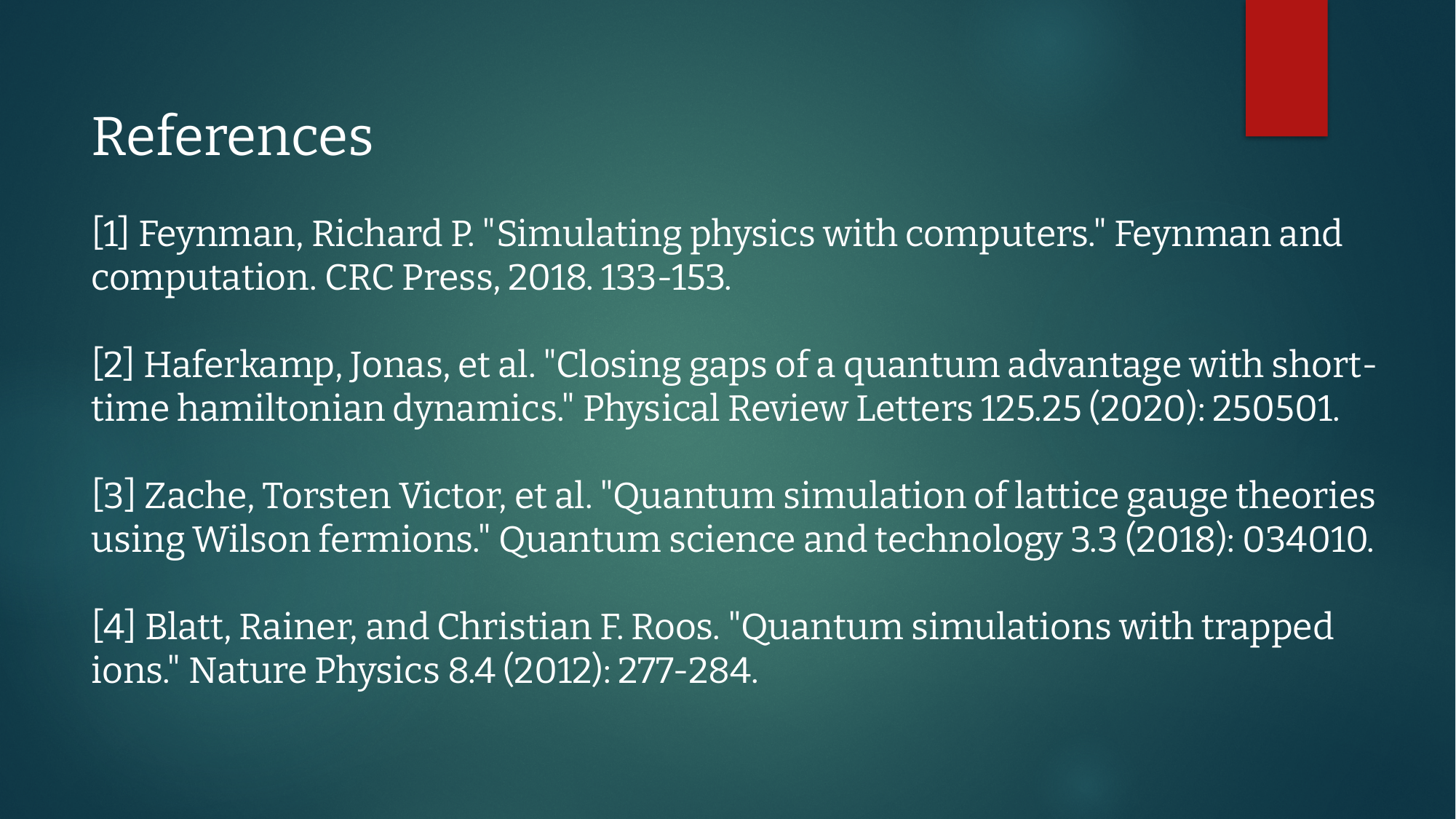

References
[1] Feynman, Richard P. "Simulating physics with computers." Feynman and computation. CRC Press, 2018. 133-153.

[2] Haferkamp, Jonas, et al. "Closing gaps of a quantum advantage with short-time hamiltonian dynamics." Physical Review Letters 125.25 (2020): 250501.

[3] Zache, Torsten Victor, et al. "Quantum simulation of lattice gauge theories using Wilson fermions." Quantum science and technology 3.3 (2018): 034010.

[4] Blatt, Rainer, and Christian F. Roos. "Quantum simulations with trapped ions." Nature Physics 8.4 (2012): 277-284.